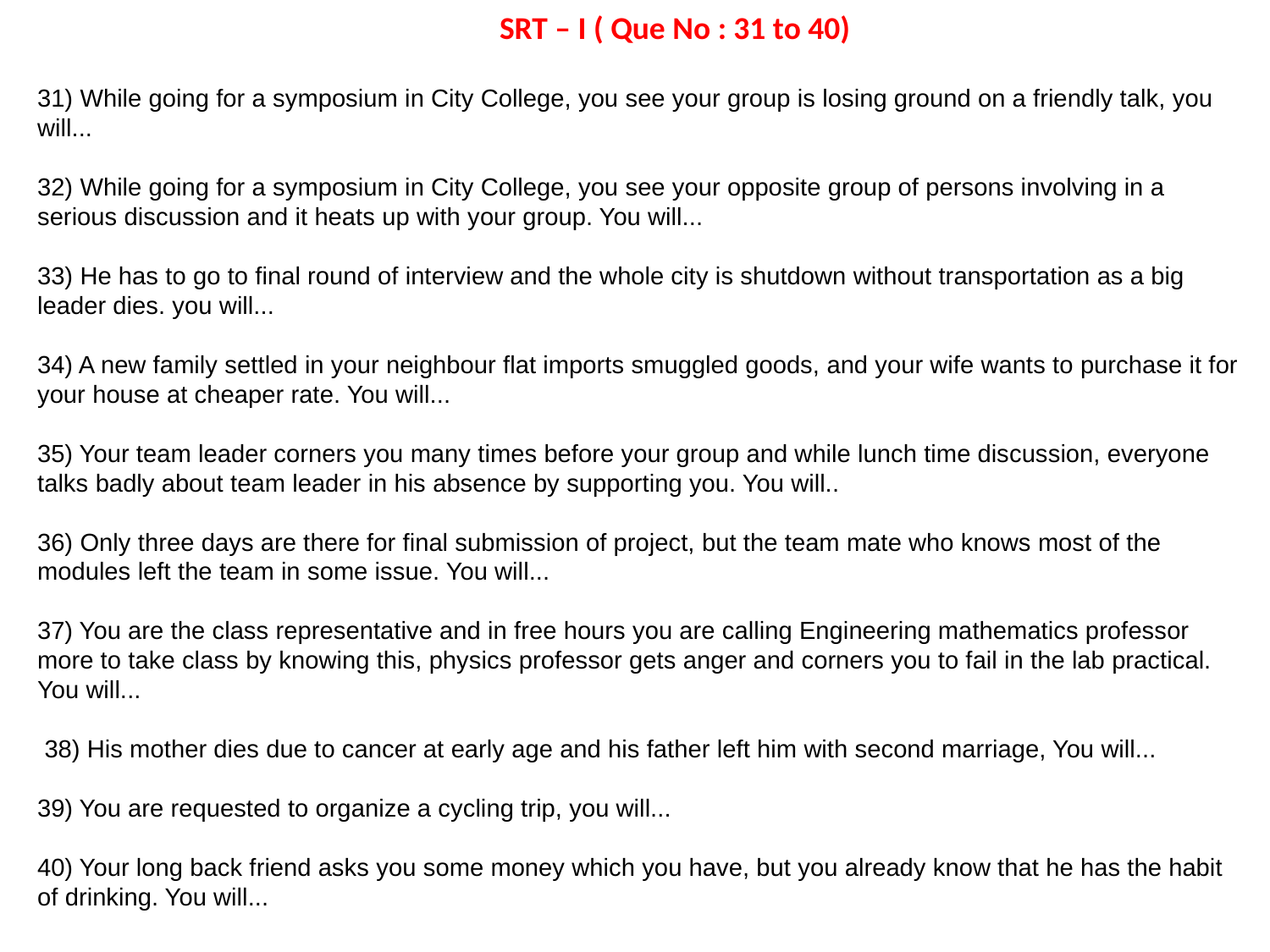

SRT – I ( Que No : 31 to 40)
31) While going for a symposium in City College, you see your group is losing ground on a friendly talk, you will...

32) While going for a symposium in City College, you see your opposite group of persons involving in a serious discussion and it heats up with your group. You will...

33) He has to go to final round of interview and the whole city is shutdown without transportation as a big leader dies. you will...

34) A new family settled in your neighbour flat imports smuggled goods, and your wife wants to purchase it for your house at cheaper rate. You will...

35) Your team leader corners you many times before your group and while lunch time discussion, everyone talks badly about team leader in his absence by supporting you. You will..

36) Only three days are there for final submission of project, but the team mate who knows most of the modules left the team in some issue. You will...

37) You are the class representative and in free hours you are calling Engineering mathematics professor more to take class by knowing this, physics professor gets anger and corners you to fail in the lab practical. You will...

 38) His mother dies due to cancer at early age and his father left him with second marriage, You will...

39) You are requested to organize a cycling trip, you will...

40) Your long back friend asks you some money which you have, but you already know that he has the habit of drinking. You will...